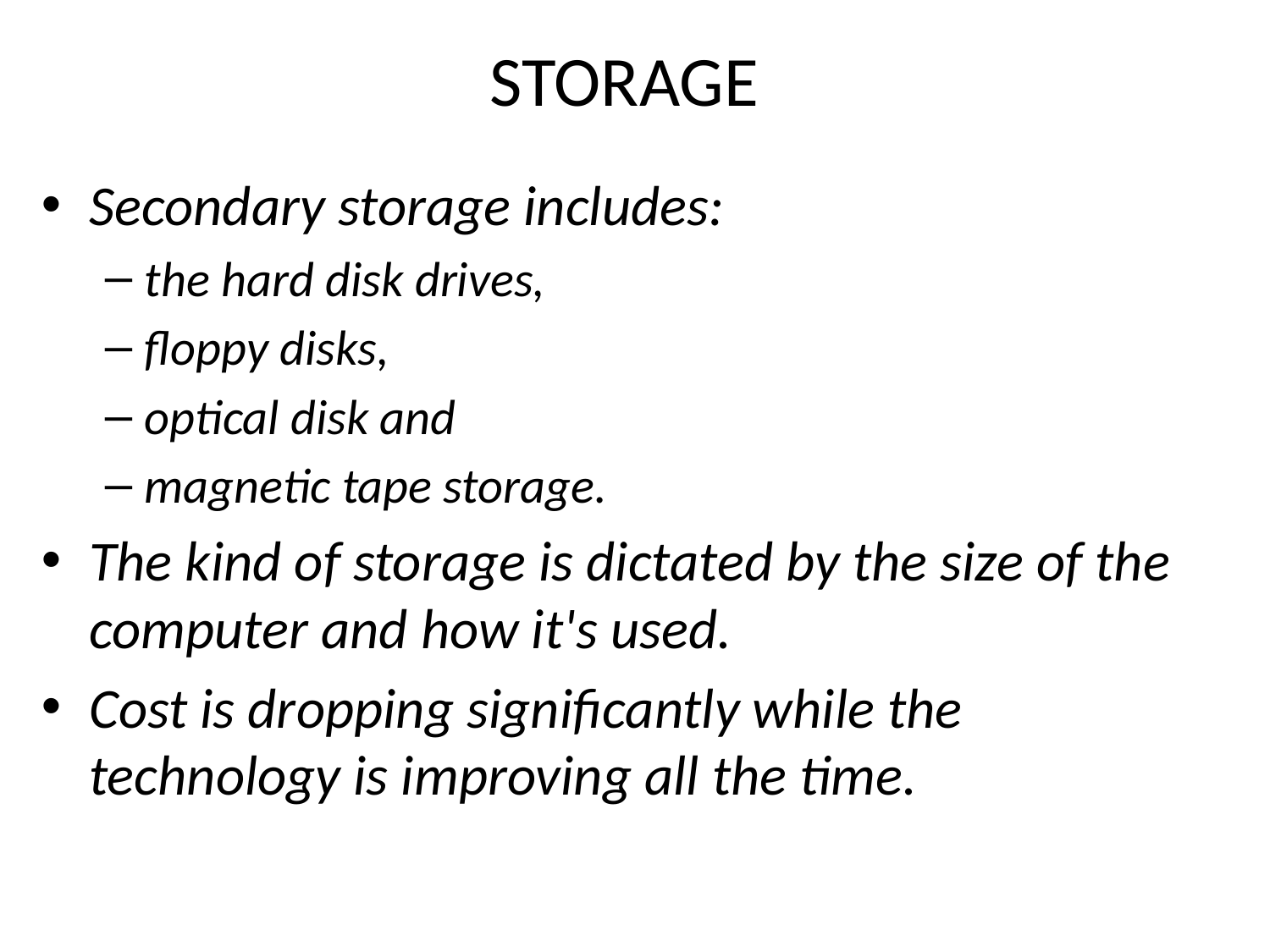

# STORAGE
Secondary storage includes:
the hard disk drives,
floppy disks,
optical disk and
magnetic tape storage.
The kind of storage is dictated by the size of the computer and how it's used.
Cost is dropping significantly while the technology is improving all the time.